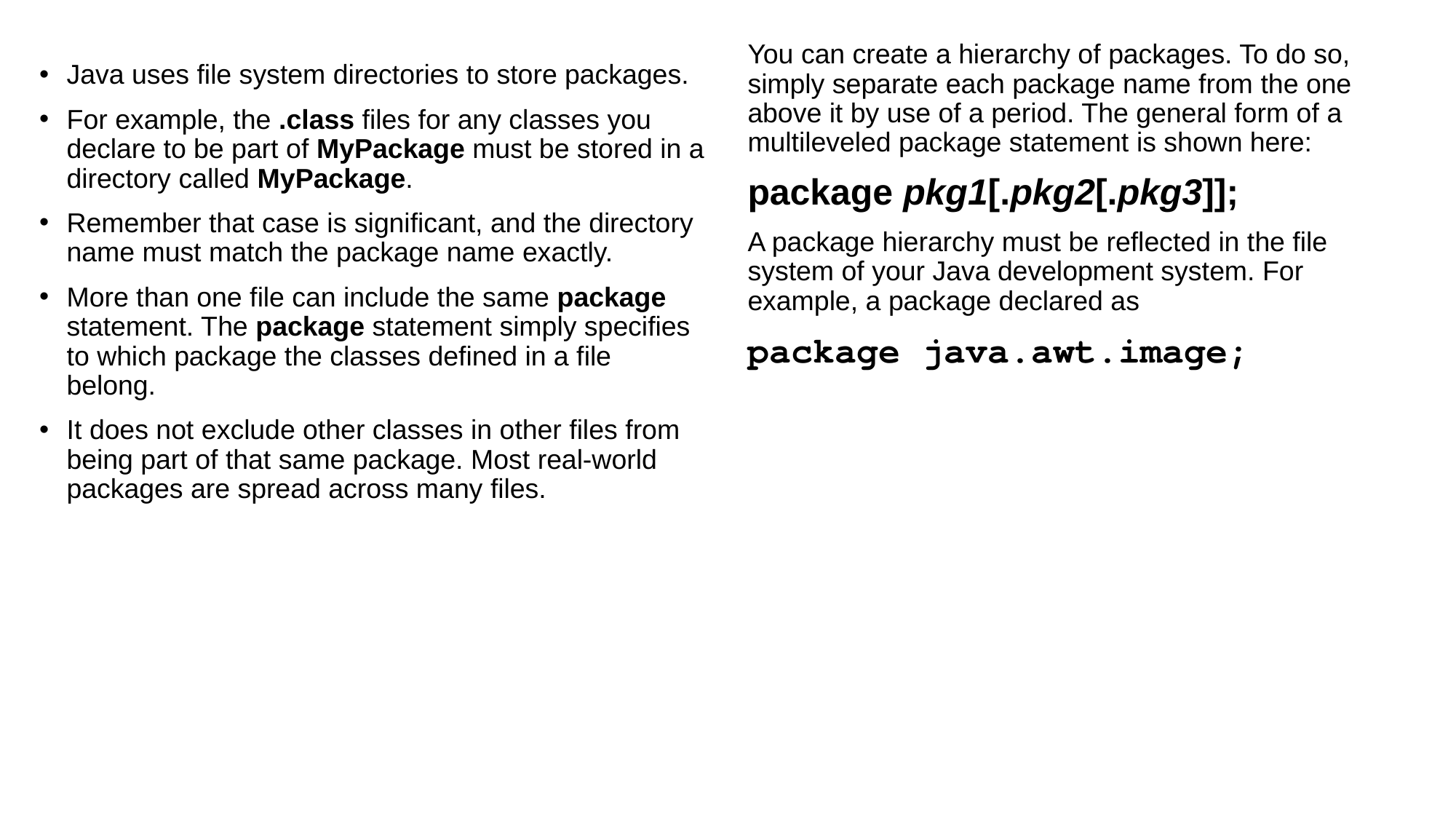

You can create a hierarchy of packages. To do so, simply separate each package name from the one above it by use of a period. The general form of a multileveled package statement is shown here:
package pkg1[.pkg2[.pkg3]];
A package hierarchy must be reflected in the file system of your Java development system. For example, a package declared as
package java.awt.image;
Java uses file system directories to store packages.
For example, the .class files for any classes you declare to be part of MyPackage must be stored in a directory called MyPackage.
Remember that case is significant, and the directory name must match the package name exactly.
More than one file can include the same package statement. The package statement simply specifies to which package the classes defined in a file belong.
It does not exclude other classes in other files from being part of that same package. Most real-world packages are spread across many files.